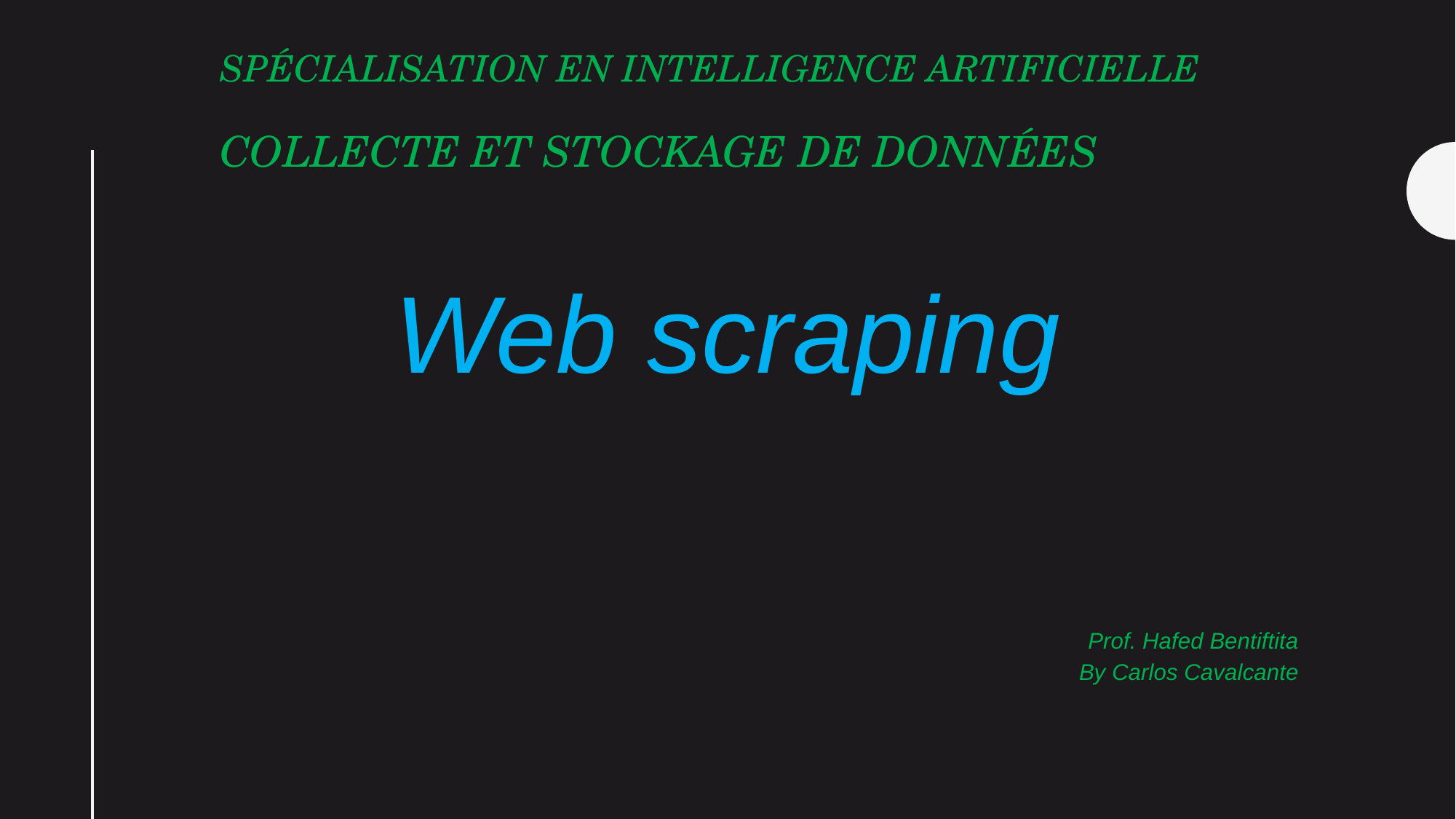

# Spécialisation en Intelligence Artificielle Collecte et stockage de données
Web scraping

Prof. Hafed Bentiftita
By Carlos Cavalcante